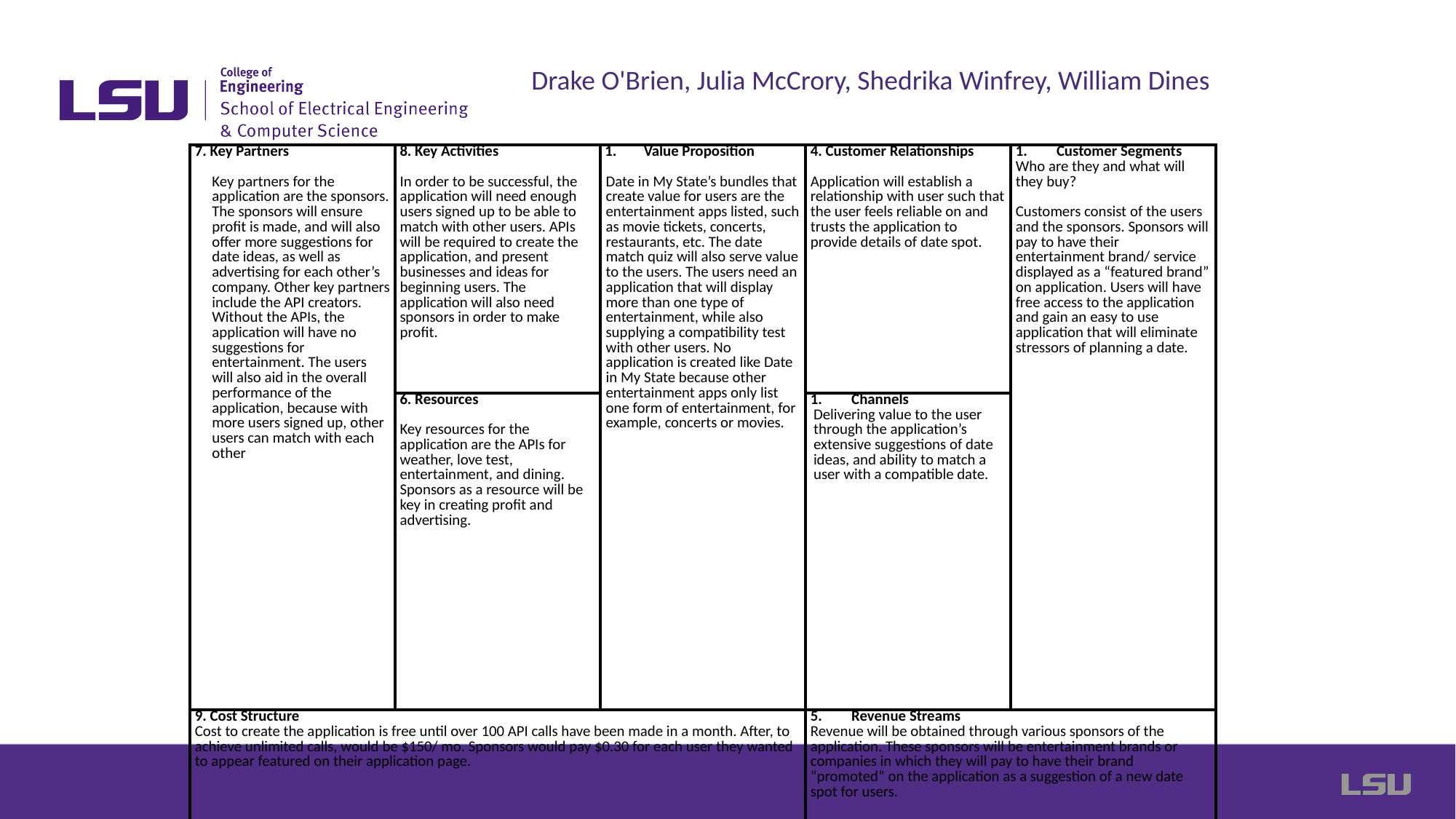

Drake O'Brien, Julia McCrory, Shedrika Winfrey, William Dines
| 7. Key Partners   Key partners for the application are the sponsors. The sponsors will ensure profit is made, and will also offer more suggestions for date ideas, as well as advertising for each other’s company. Other key partners include the API creators. Without the APIs, the application will have no suggestions for entertainment. The users will also aid in the overall performance of the application, because with more users signed up, other users can match with each other | 8. Key Activities   In order to be successful, the application will need enough users signed up to be able to match with other users. APIs will be required to create the application, and present businesses and ideas for beginning users. The application will also need sponsors in order to make profit. | Value Proposition   Date in My State’s bundles that create value for users are the entertainment apps listed, such as movie tickets, concerts, restaurants, etc. The date match quiz will also serve value to the users. The users need an application that will display more than one type of entertainment, while also supplying a compatibility test with other users. No application is created like Date in My State because other entertainment apps only list one form of entertainment, for example, concerts or movies. | 4. Customer Relationships   Application will establish a relationship with user such that the user feels reliable on and trusts the application to provide details of date spot. | Customer Segments Who are they and what will they buy?   Customers consist of the users and the sponsors. Sponsors will pay to have their entertainment brand/ service displayed as a “featured brand” on application. Users will have free access to the application and gain an easy to use application that will eliminate stressors of planning a date. |
| --- | --- | --- | --- | --- |
|  | 6. Resources   Key resources for the application are the APIs for weather, love test, entertainment, and dining. Sponsors as a resource will be key in creating profit and advertising. |  | Channels Delivering value to the user through the application’s extensive suggestions of date ideas, and ability to match a user with a compatible date. |  |
| 9. Cost Structure Cost to create the application is free until over 100 API calls have been made in a month. After, to achieve unlimited calls, would be $150/ mo. Sponsors would pay $0.30 for each user they wanted to appear featured on their application page. |  |  | Revenue Streams Revenue will be obtained through various sponsors of the application. These sponsors will be entertainment brands or companies in which they will pay to have their brand “promoted” on the application as a suggestion of a new date spot for users. |  |